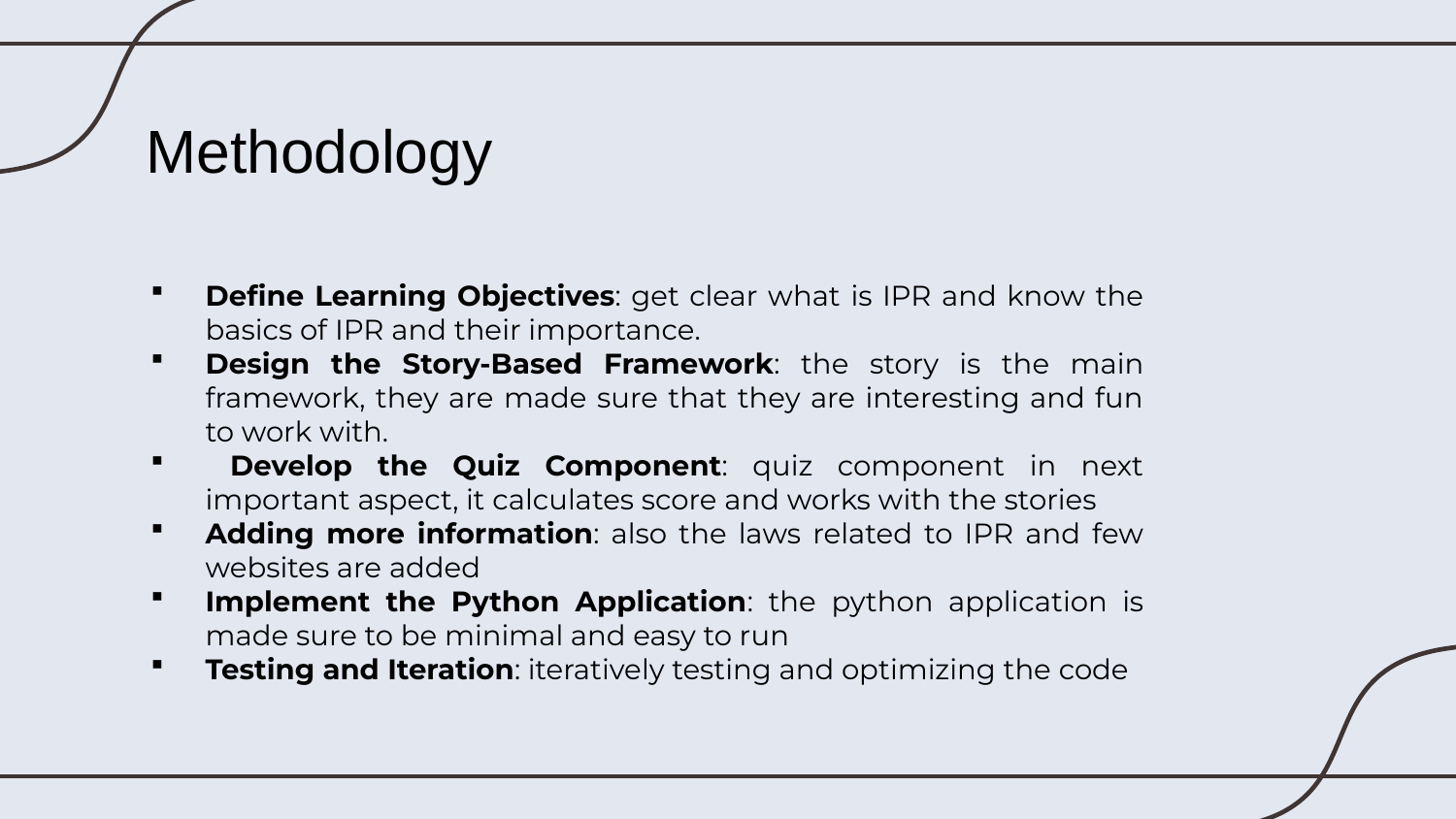

# Methodology
Define Learning Objectives: get clear what is IPR and know the basics of IPR and their importance.
Design the Story-Based Framework: the story is the main framework, they are made sure that they are interesting and fun to work with.
 Develop the Quiz Component: quiz component in next important aspect, it calculates score and works with the stories
Adding more information: also the laws related to IPR and few websites are added
Implement the Python Application: the python application is made sure to be minimal and easy to run
Testing and Iteration: iteratively testing and optimizing the code